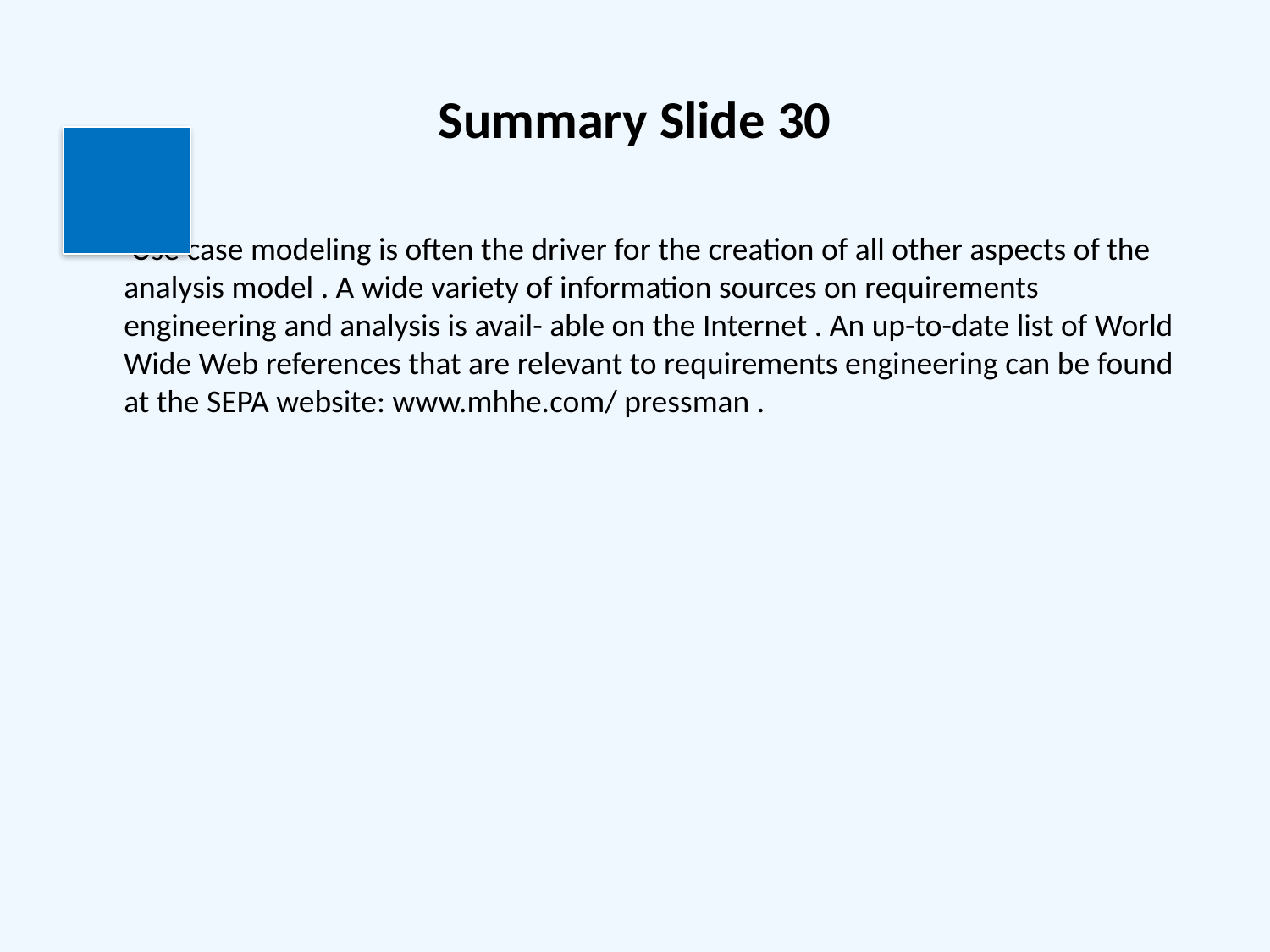

# Summary Slide 30

 Use case modeling is often the driver for the creation of all other aspects of the analysis model . A wide variety of information sources on requirements engineering and analysis is avail- able on the Internet . An up-to-date list of World Wide Web references that are relevant to requirements engineering can be found at the SEPA website: www.mhhe.com/ pressman .